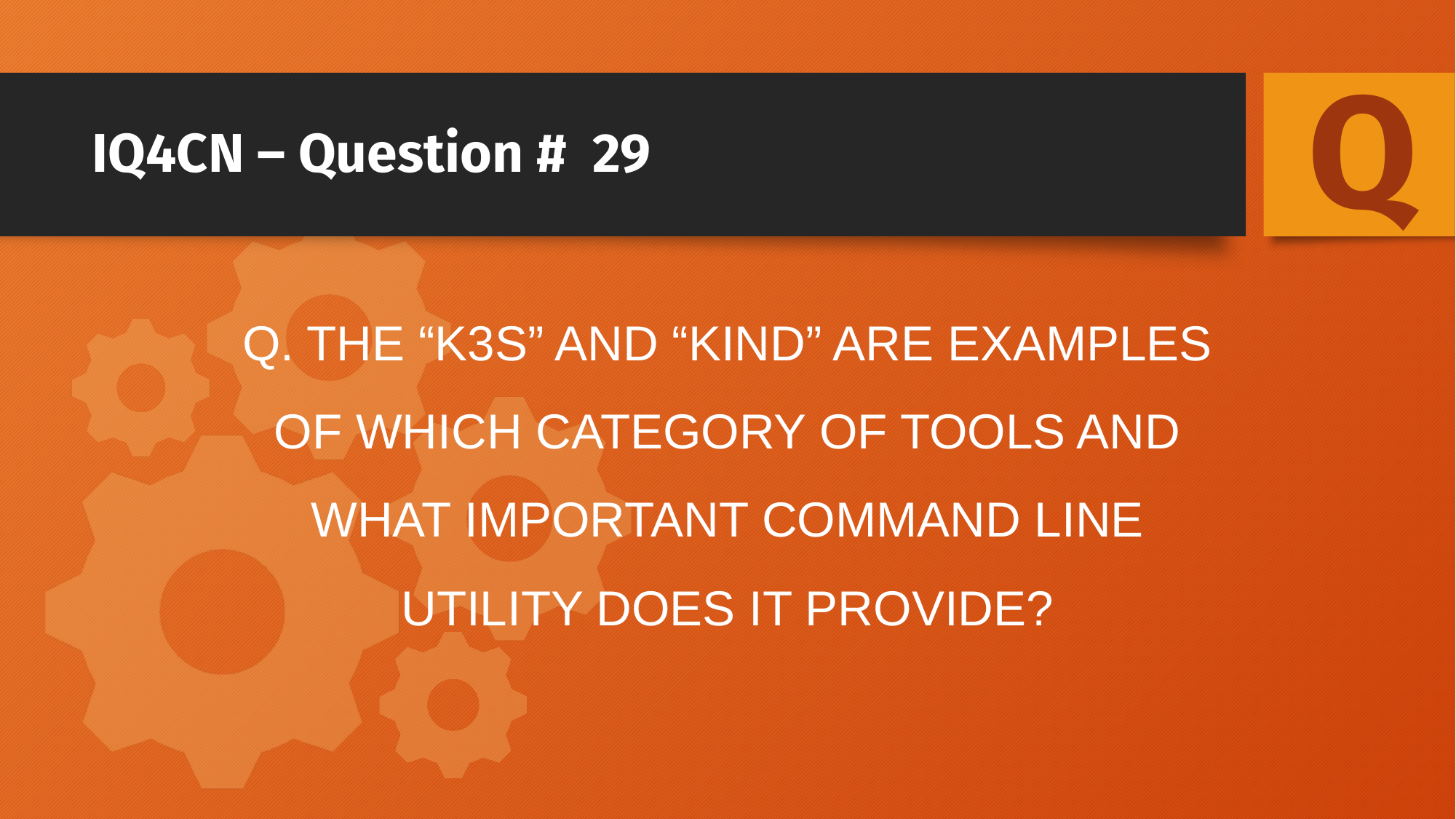

Q
# IQ4CN – Question #  29
Q. The “k3s” and “kind” are examples of which category of tools and what important command line utility does it provide?